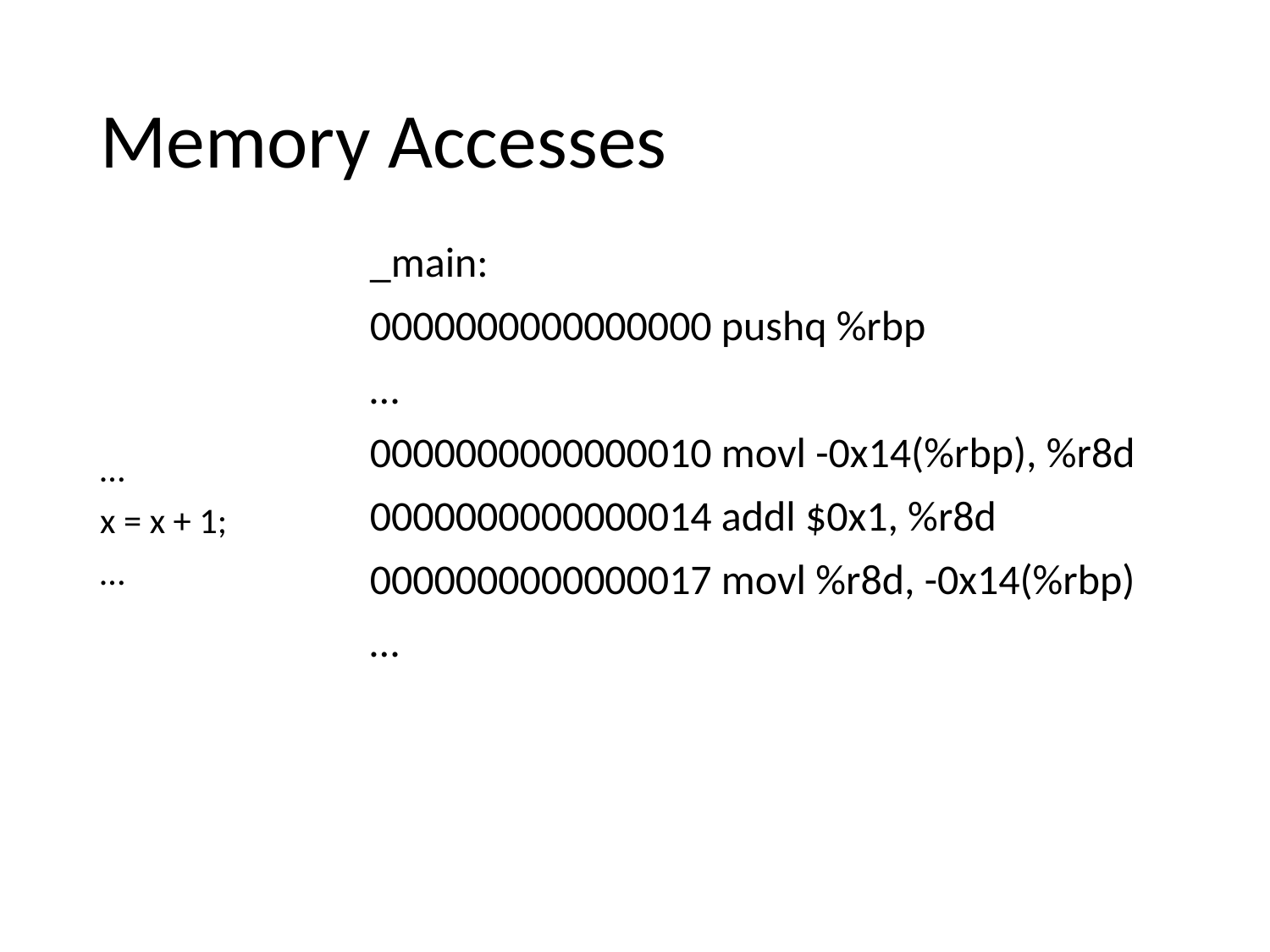

# Memory Accesses
_main:
0000000000000000 pushq %rbp
…
0000000000000010 movl -0x14(%rbp), %r8d
0000000000000014 addl $0x1, %r8d
0000000000000017 movl %r8d, -0x14(%rbp)
…

…
x = x + 1;
…